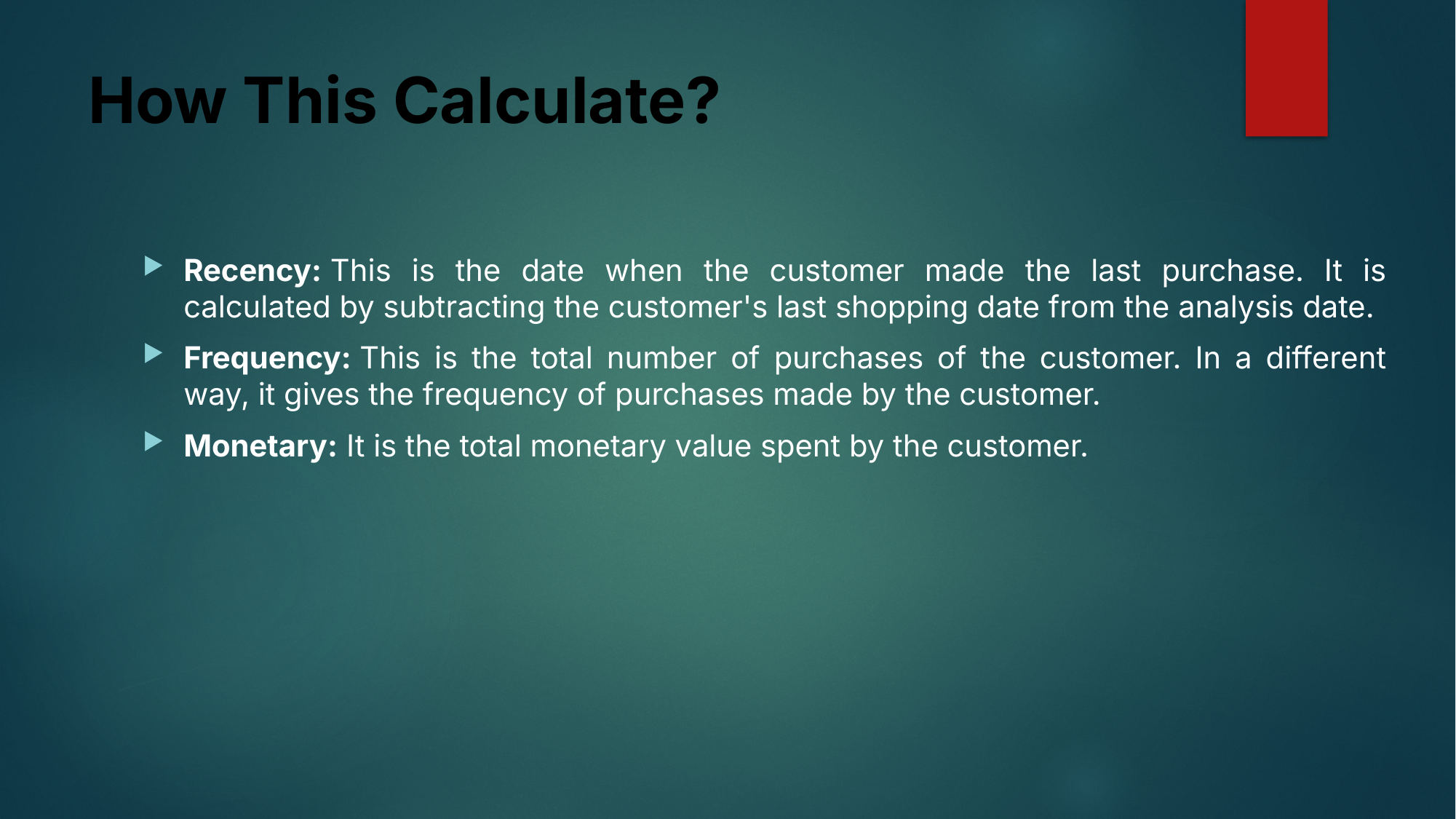

# How This Calculate?
Recency: This is the date when the customer made the last purchase. It is calculated by subtracting the customer's last shopping date from the analysis date.
Frequency: This is the total number of purchases of the customer. In a different way, it gives the frequency of purchases made by the customer.
Monetary: It is the total monetary value spent by the customer.